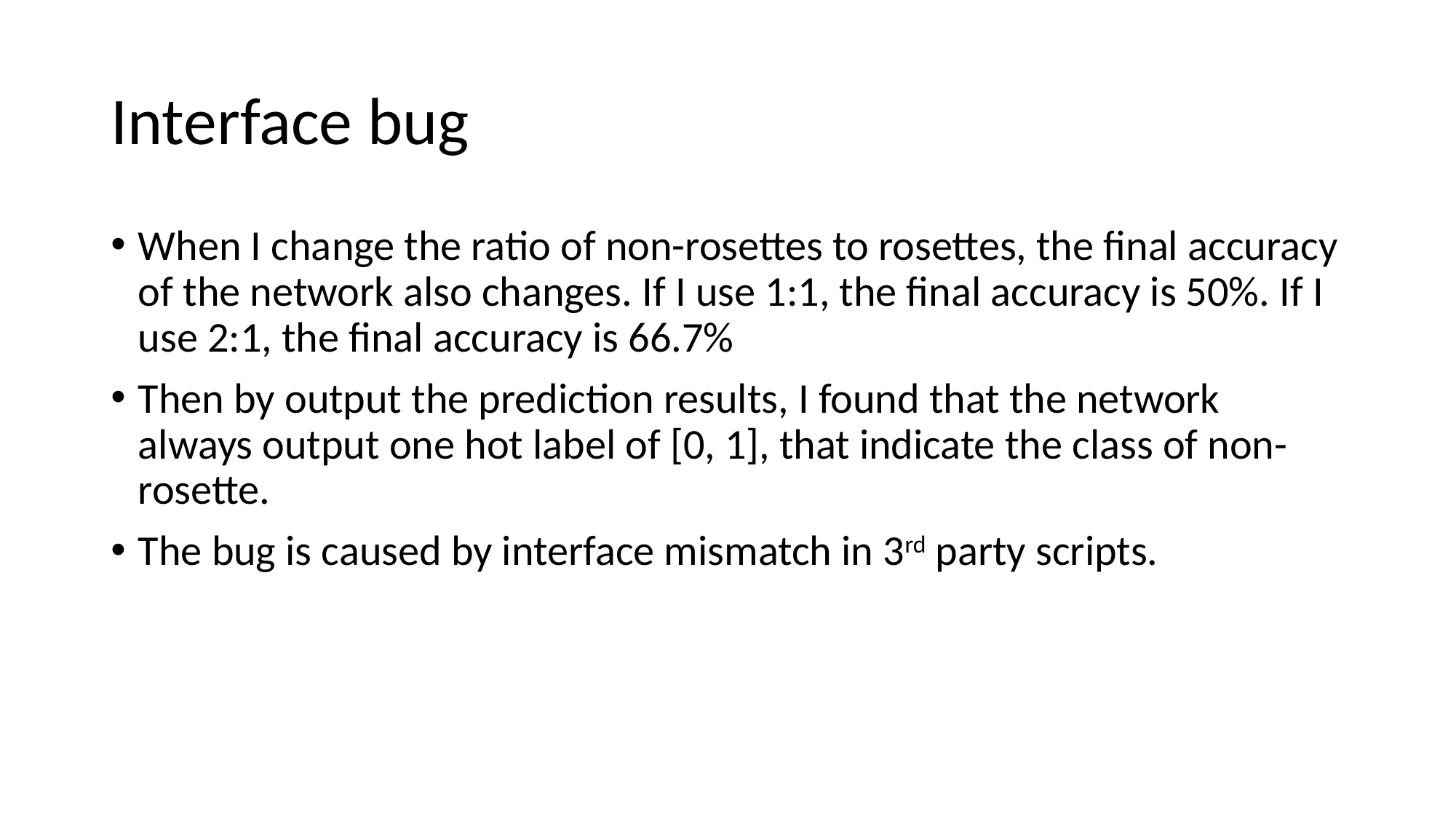

# Interface bug
When I change the ratio of non-rosettes to rosettes, the final accuracy of the network also changes. If I use 1:1, the final accuracy is 50%. If I use 2:1, the final accuracy is 66.7%
Then by output the prediction results, I found that the network always output one hot label of [0, 1], that indicate the class of non-rosette.
The bug is caused by interface mismatch in 3rd party scripts.